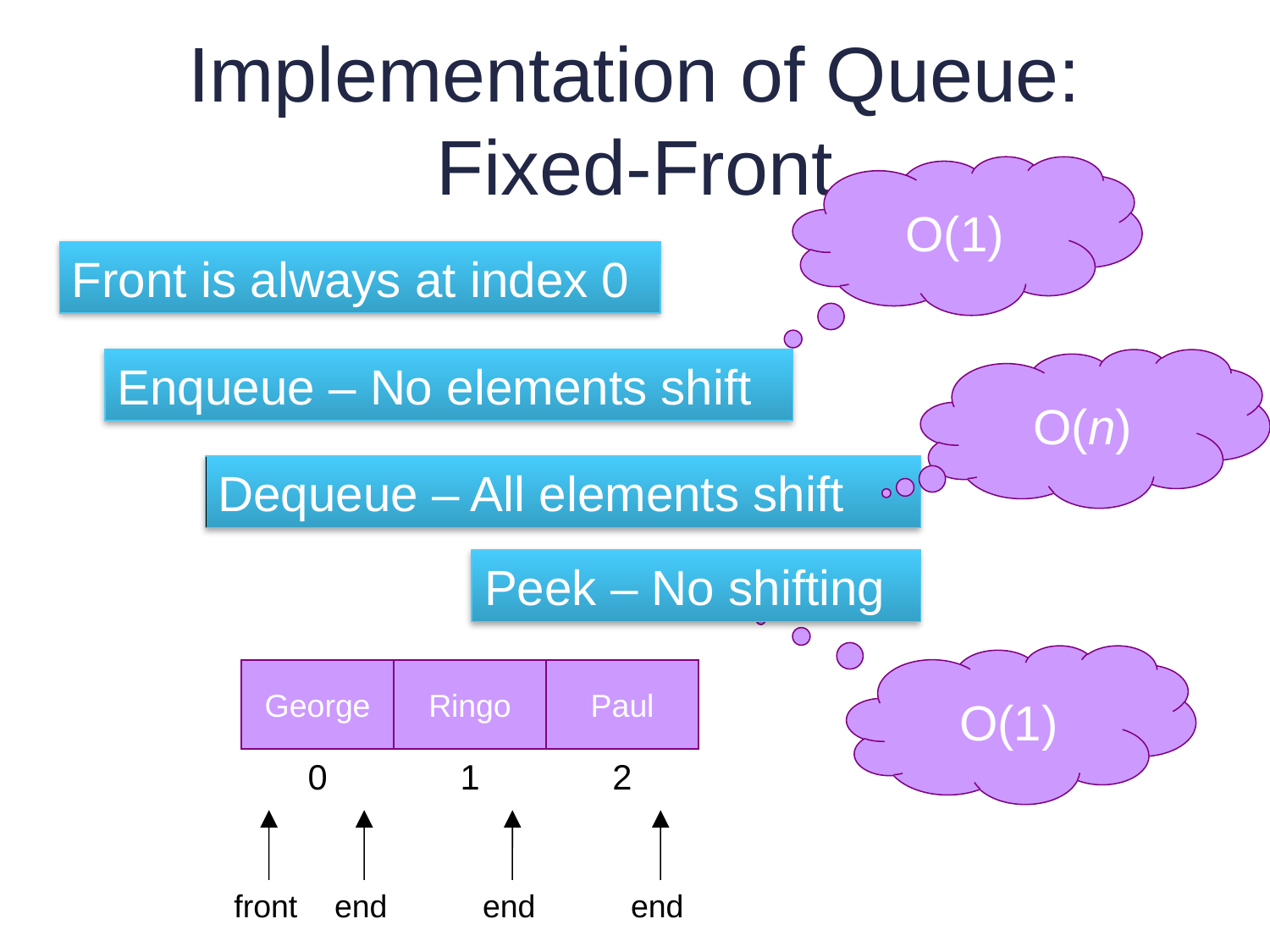

# Implementation of Queue: Fixed-Front
O(1)
Front is always at index 0
Enqueue – No elements shift
O(n)
Dequeue – All elements shift
Peek – No shifting
O(1)
Paul
George
Ringo
John
0
1
2

front

end

end

end